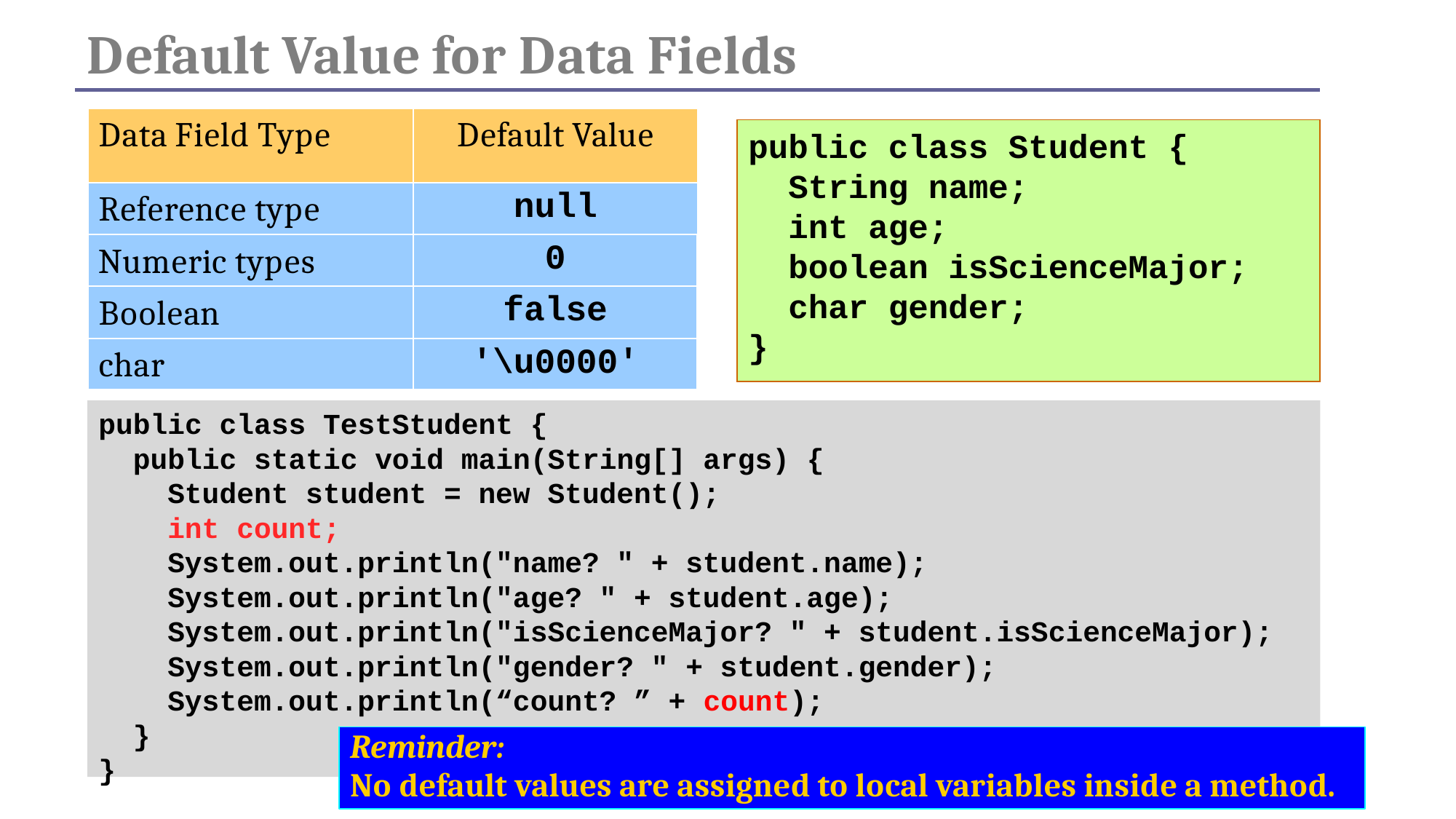

# Default Value for Data Fields
| Data Field Type | Default Value |
| --- | --- |
| Reference type | null |
| Numeric types | 0 |
| Boolean | false |
| char | '\u0000' |
public class Student {
  String name;
  int age;
  boolean isScienceMajor;
  char gender;
}
public class TestStudent {
  public static void main(String[] args) {
    Student student = new Student();
    int count;
    System.out.println("name? " + student.name);
    System.out.println("age? " + student.age);
    System.out.println("isScienceMajor? " + student.isScienceMajor);
    System.out.println("gender? " + student.gender);
    System.out.println(“count? ” + count);
  }
}
Reminder:
No default values are assigned to local variables inside a method.